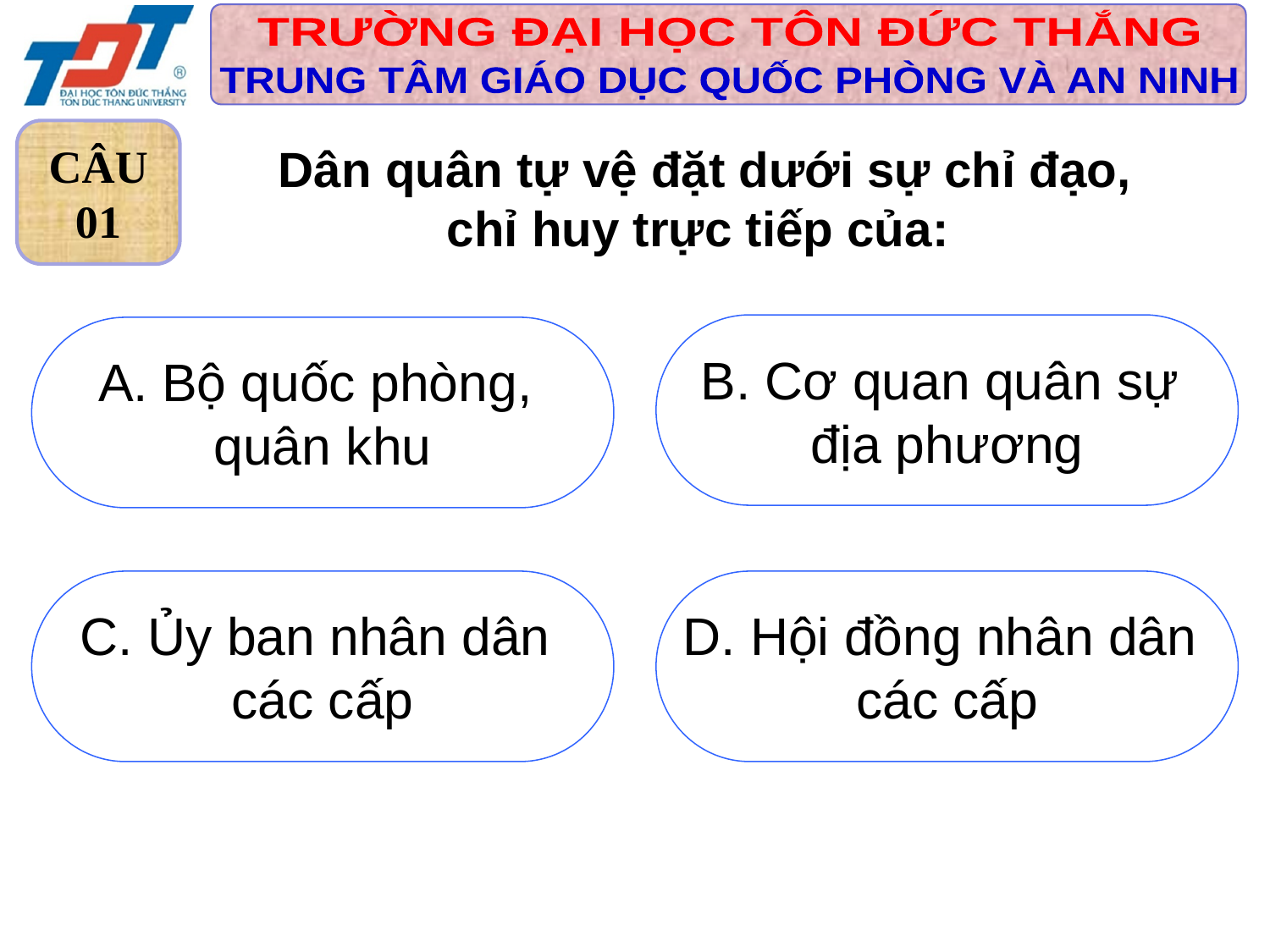

CÂU
01
 Dân quân tự vệ đặt dưới sự chỉ đạo, chỉ huy trực tiếp của:
B. Cơ quan quân sự
địa phương
Bộ quốc phòng,
quân khu

C. Ủy ban nhân dân
các cấp

D. Hội đồng nhân dân
các cấp